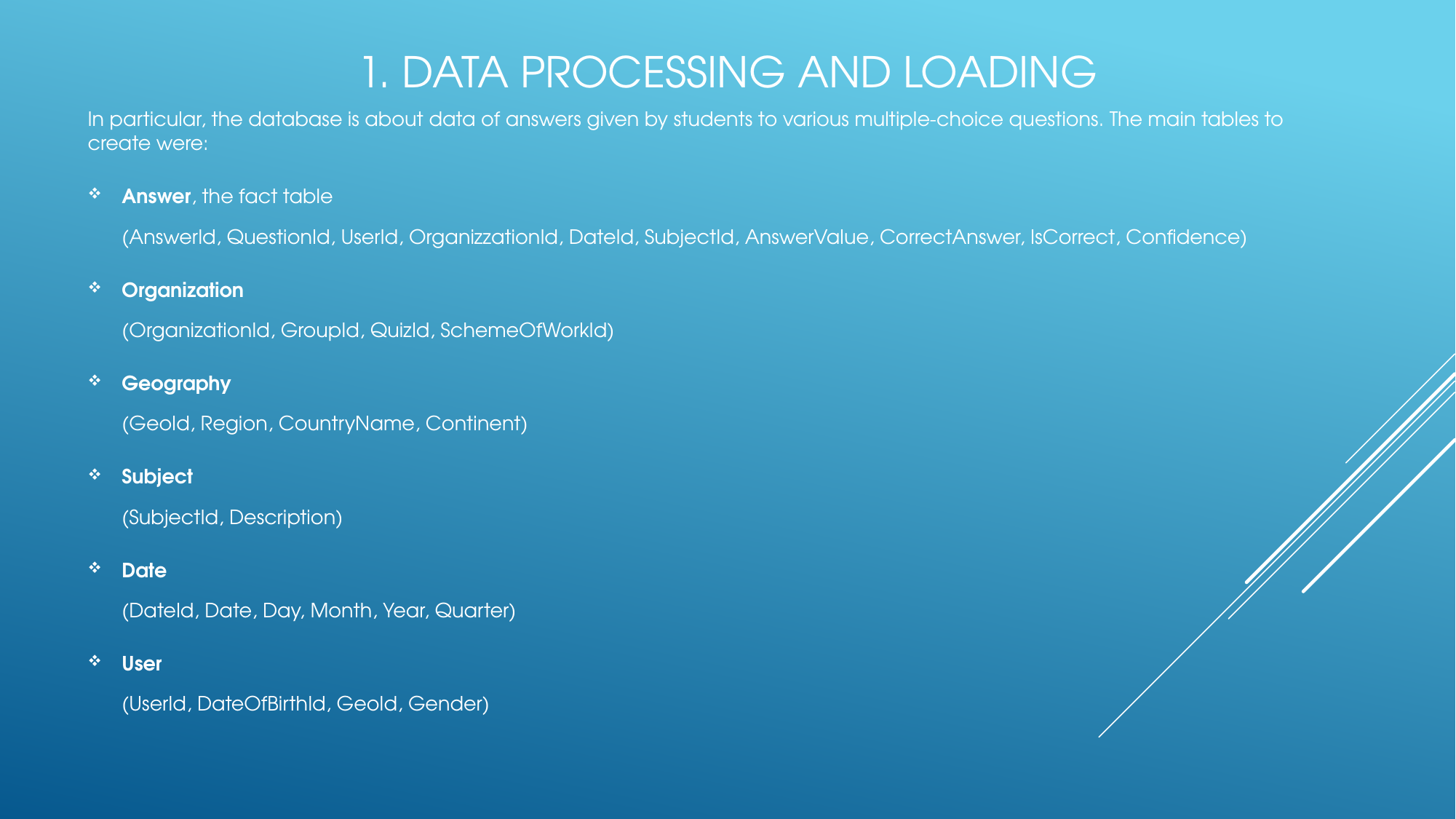

# 1. Data processing and loading
In particular, the database is about data of answers given by students to various multiple-choice questions. The main tables to create were:
Answer, the fact table 
(AnswerId, QuestionId, UserId, OrganizzationId, DateId, SubjectId, AnswerValue, CorrectAnswer, IsCorrect, Confidence)
Organization
(OrganizationId, GroupId, QuizId, SchemeOfWorkId)
Geography
(GeoId, Region, CountryName, Continent)
Subject
(SubjectId, Description)
Date
(DateId, Date, Day, Month, Year, Quarter)
User
(UserId, DateOfBirthId, GeoId, Gender)